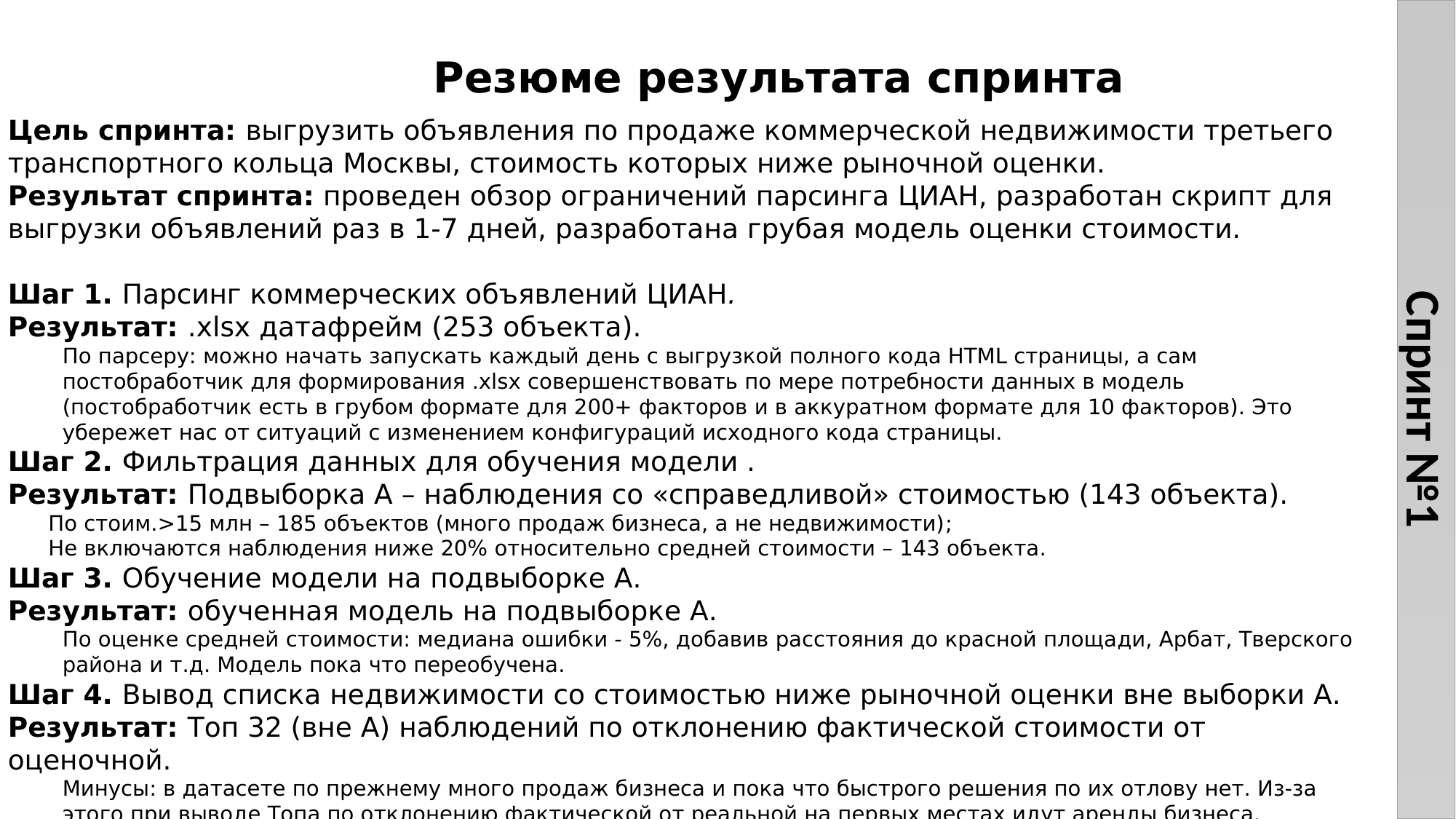

# Резюме результата спринта
Спринт №1
Цель спринта: выгрузить объявления по продаже коммерческой недвижимости третьего транспортного кольца Москвы, стоимость которых ниже рыночной оценки.
Результат спринта: проведен обзор ограничений парсинга ЦИАН, разработан скрипт для выгрузки объявлений раз в 1-7 дней, разработана грубая модель оценки стоимости.

Шаг 1. Парсинг коммерческих объявлений ЦИАН.
Результат: .xlsx датафрейм (253 объекта).
По парсеру: можно начать запускать каждый день с выгрузкой полного кода HTML страницы, а сам постобработчик для формирования .xlsx совершенствовать по мере потребности данных в модель (постобработчик есть в грубом формате для 200+ факторов и в аккуратном формате для 10 факторов). Это убережет нас от ситуаций с изменением конфигураций исходного кода страницы.
Шаг 2. Фильтрация данных для обучения модели .
Результат: Подвыборка А – наблюдения со «справедливой» стоимостью (143 объекта).
      По стоим.>15 млн – 185 объектов (много продаж бизнеса, а не недвижимости);
      Не включаются наблюдения ниже 20% относительно средней стоимости – 143 объекта.
Шаг 3. Обучение модели на подвыборке А.
Результат: обученная модель на подвыборке А.
По оценке средней стоимости: медиана ошибки - 5%, добавив расстояния до красной площади, Арбат, Тверского района и т.д. Модель пока что переобучена.
Шаг 4. Вывод списка недвижимости со стоимостью ниже рыночной оценки вне выборки А.
Результат: Топ 32 (вне А) наблюдений по отклонению фактической стоимости от оценочной.
Минусы: в датасете по прежнему много продаж бизнеса и пока что быстрого решения по их отлову нет. Из-за этого при выводе Топа по отклонению фактической от реальной на первых местах идут аренды бизнеса.